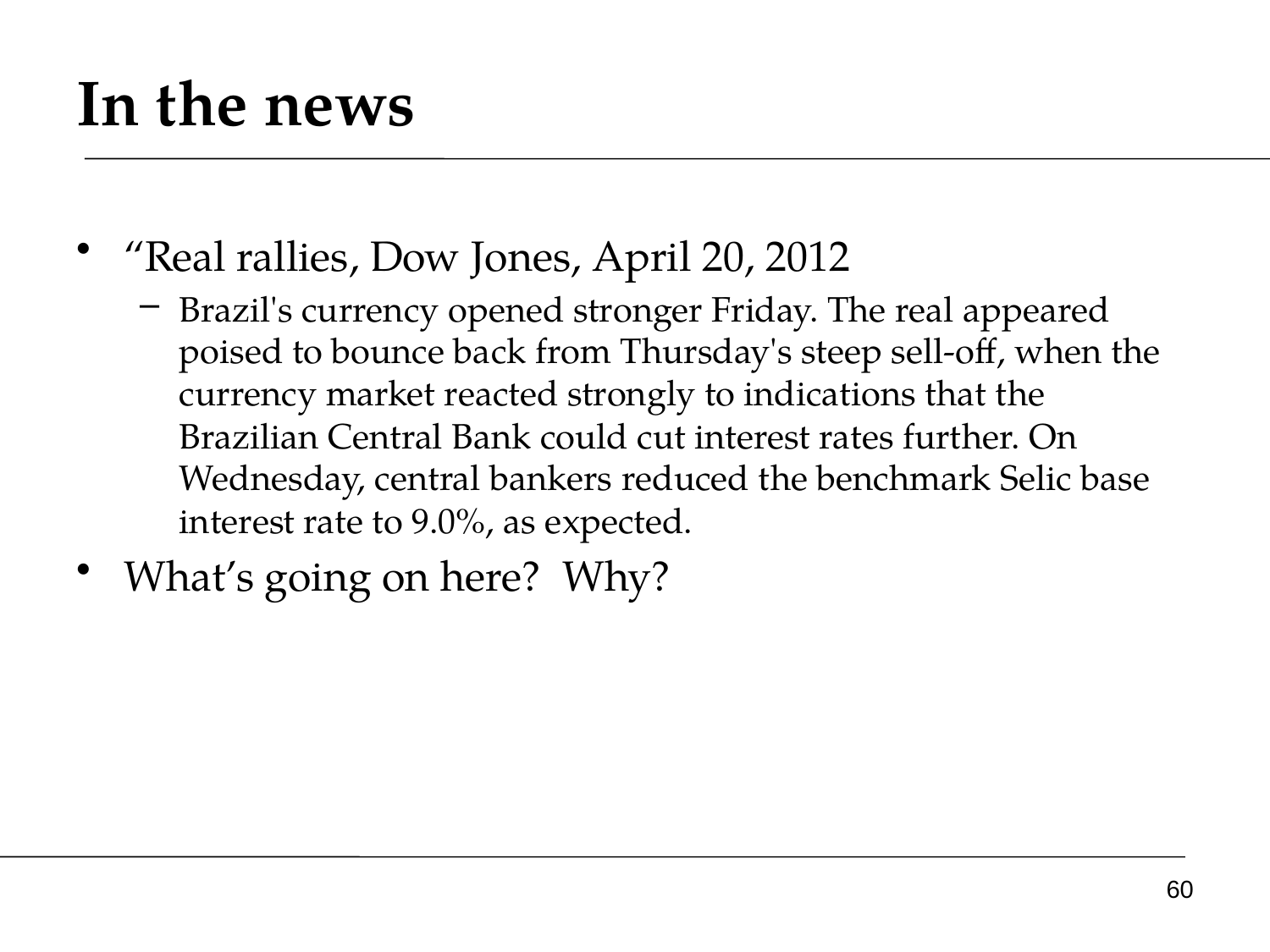

# In the news
“Real rallies, Dow Jones, April 20, 2012
Brazil's currency opened stronger Friday. The real appeared poised to bounce back from Thursday's steep sell-off, when the currency market reacted strongly to indications that the Brazilian Central Bank could cut interest rates further. On Wednesday, central bankers reduced the benchmark Selic base interest rate to 9.0%, as expected.
What’s going on here?  Why?

60